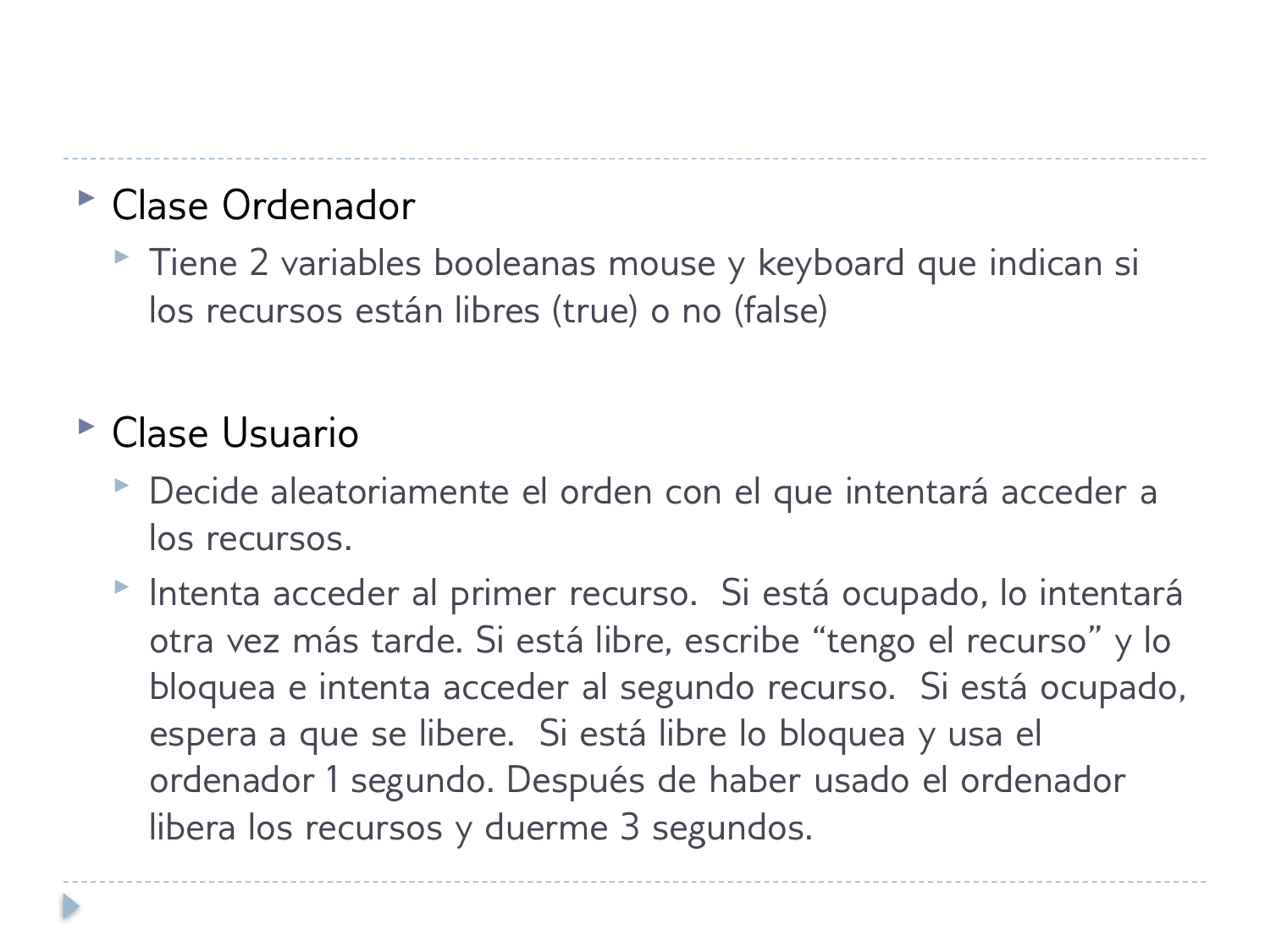

#
Clase Ordenador
Tiene 2 variables booleanas mouse y keyboard que indican si los recursos están libres (true) o no (false)

Clase Usuario
Decide aleatoriamente el orden con el que intentará acceder a los recursos.
Intenta acceder al primer recurso.  Si está ocupado, lo intentará otra vez más tarde. Si está libre, escribe “tengo el recurso” y lo bloquea e intenta acceder al segundo recurso.  Si está ocupado, espera a que se libere.  Si está libre lo bloquea y usa el ordenador 1 segundo. Después de haber usado el ordenador libera los recursos y duerme 3 segundos.